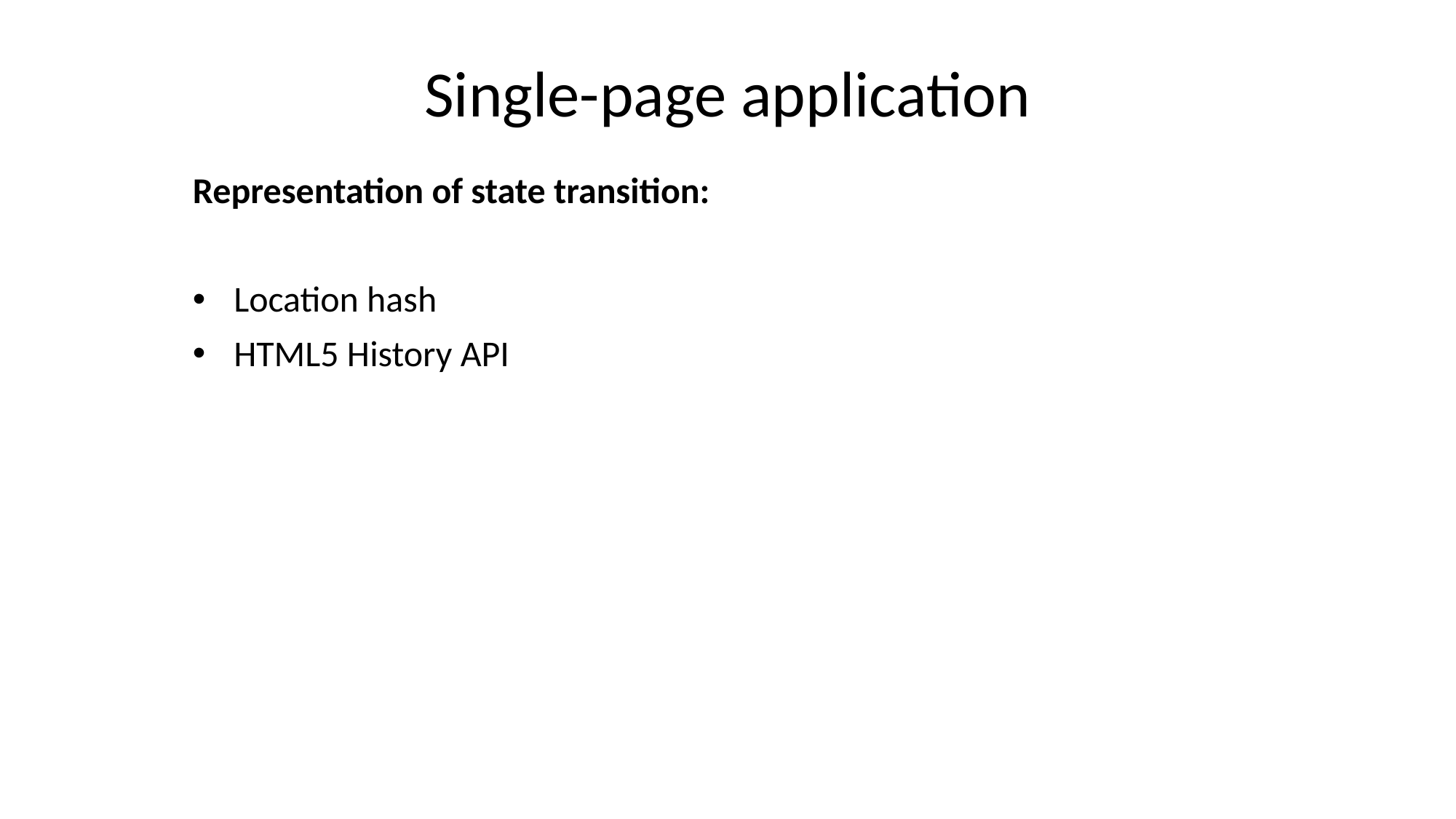

# Single-page application
Representation of state transition:

Location hash
HTML5 History API